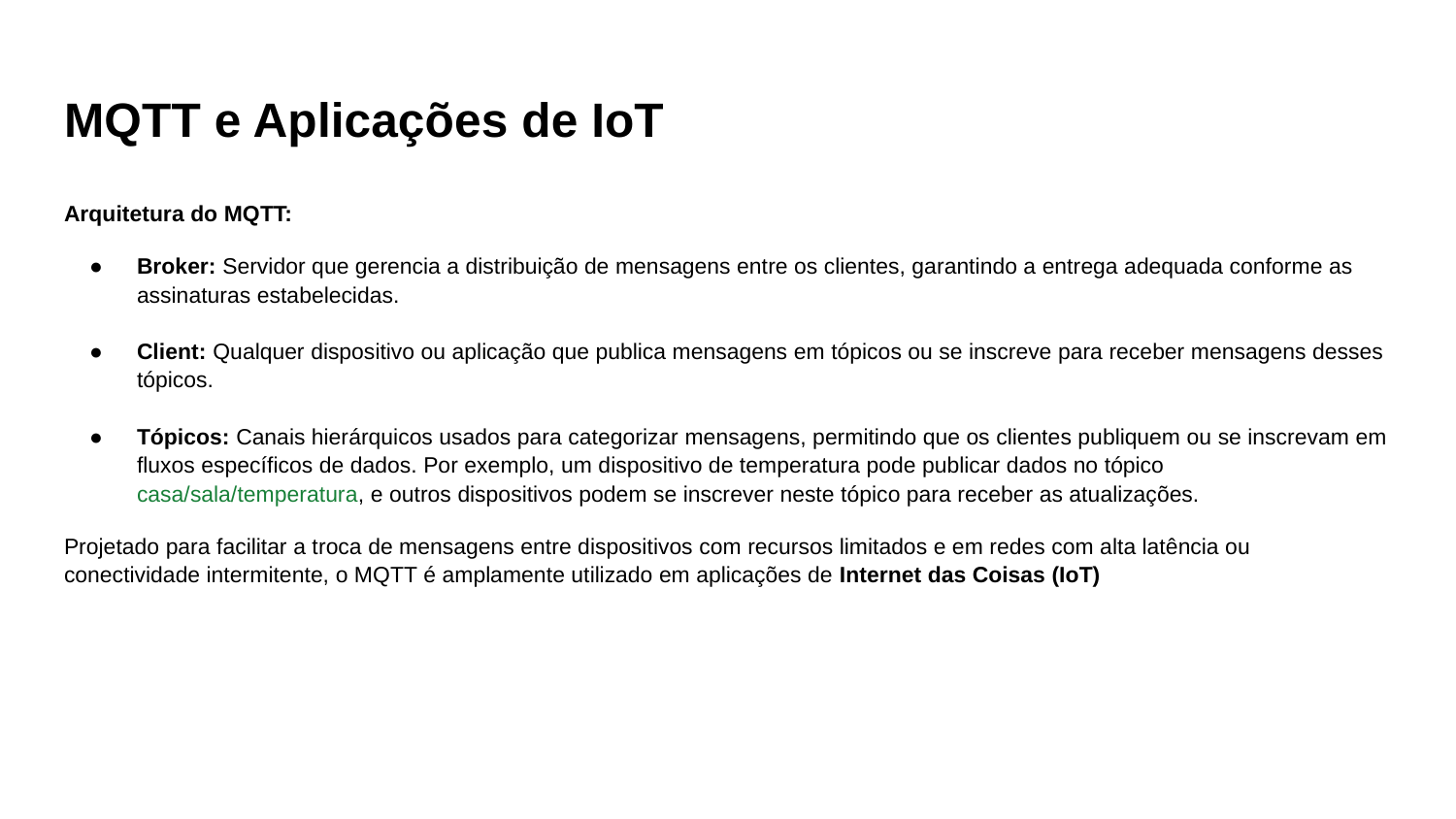

# MQTT e Aplicações de IoT

Arquitetura do MQTT:
Broker: Servidor que gerencia a distribuição de mensagens entre os clientes, garantindo a entrega adequada conforme as assinaturas estabelecidas.
Client: Qualquer dispositivo ou aplicação que publica mensagens em tópicos ou se inscreve para receber mensagens desses tópicos.
Tópicos: Canais hierárquicos usados para categorizar mensagens, permitindo que os clientes publiquem ou se inscrevam em fluxos específicos de dados. Por exemplo, um dispositivo de temperatura pode publicar dados no tópico casa/sala/temperatura, e outros dispositivos podem se inscrever neste tópico para receber as atualizações.
Projetado para facilitar a troca de mensagens entre dispositivos com recursos limitados e em redes com alta latência ou conectividade intermitente, o MQTT é amplamente utilizado em aplicações de Internet das Coisas (IoT)